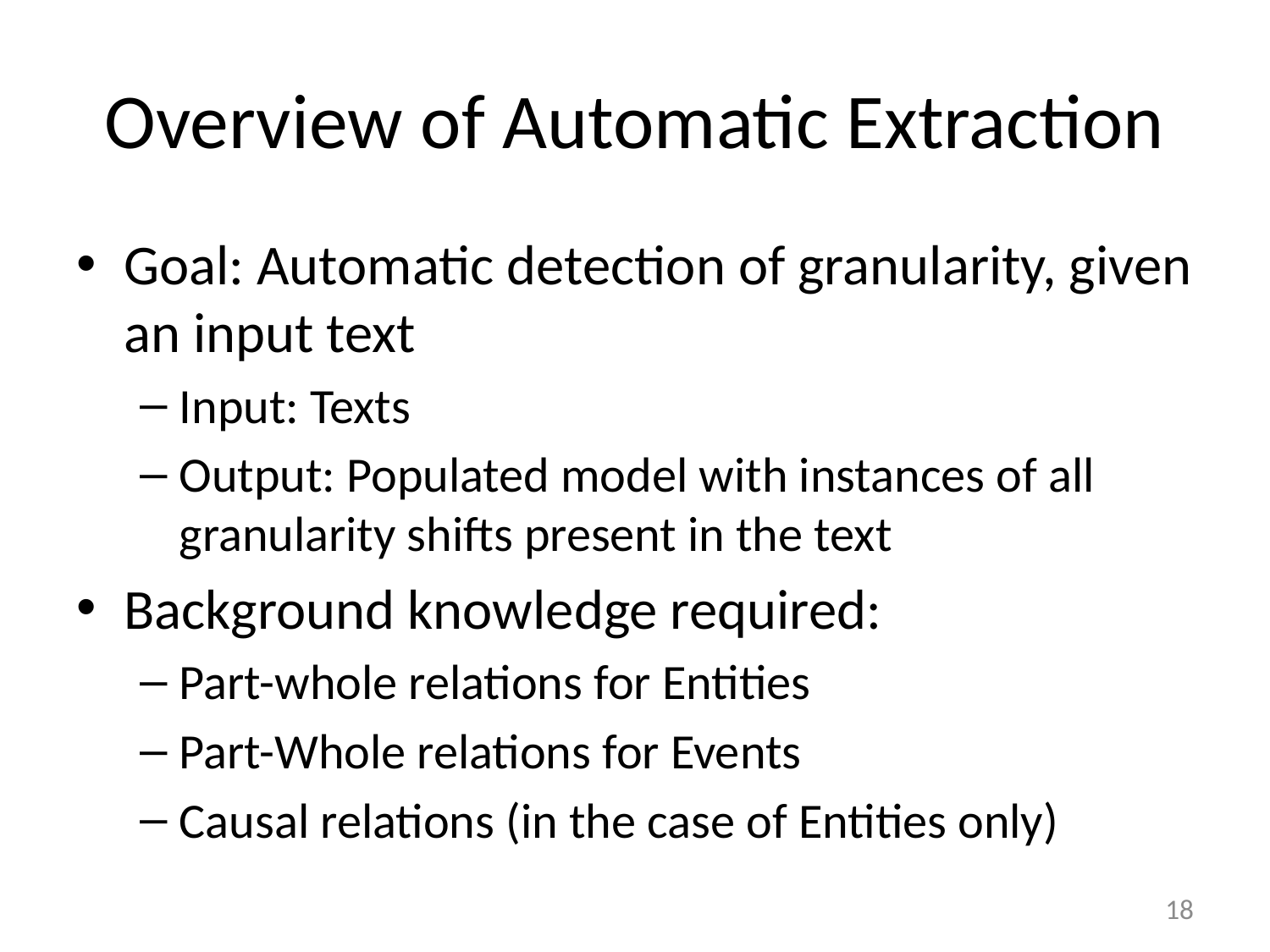

# Overview of Automatic Extraction
Goal: Automatic detection of granularity, given an input text
Input: Texts
Output: Populated model with instances of all granularity shifts present in the text
Background knowledge required:
Part-whole relations for Entities
Part-Whole relations for Events
Causal relations (in the case of Entities only)
18